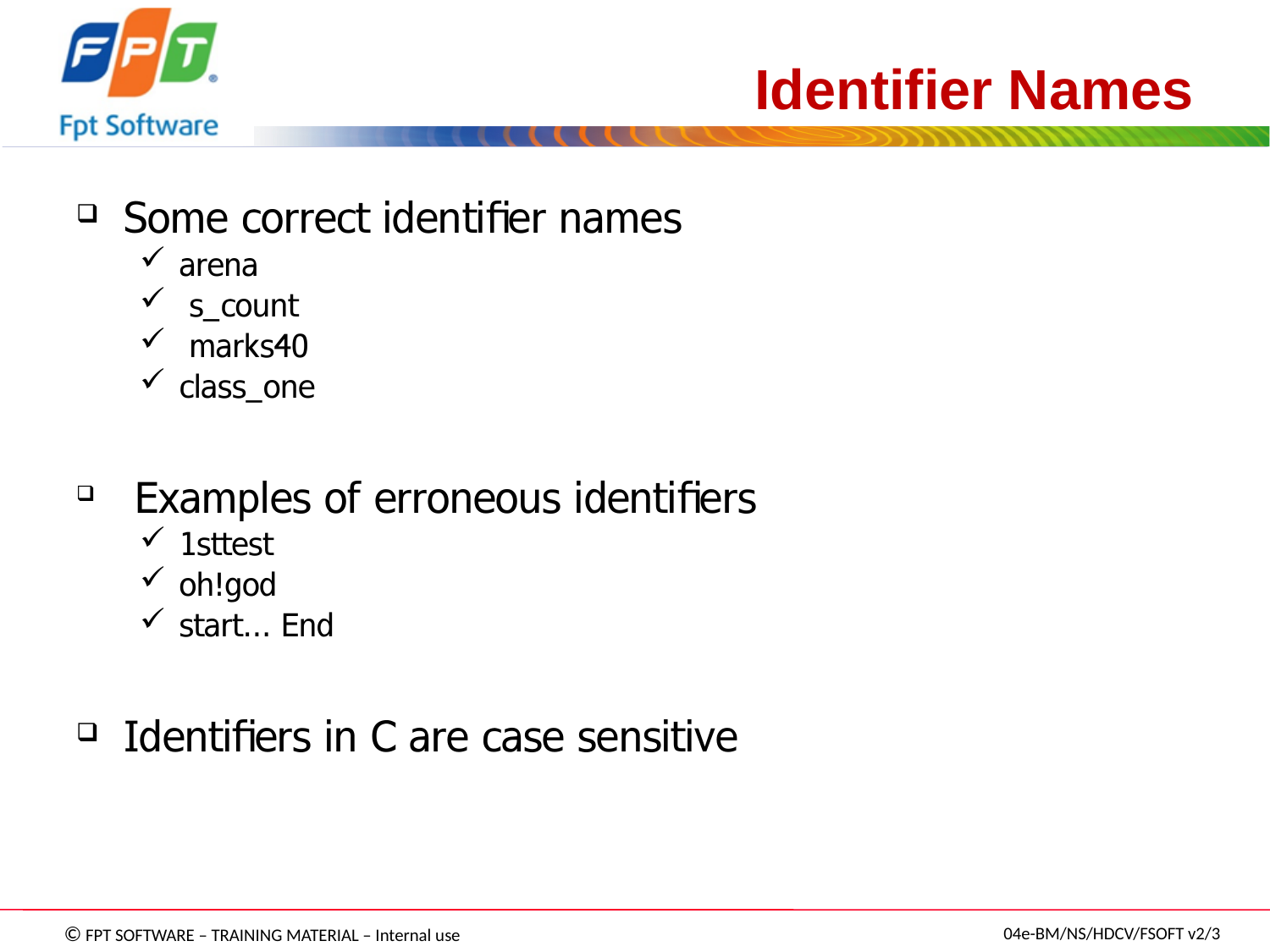

# Identifier Names
Some correct identifier names
arena
 s_count
 marks40
class_one

 Examples of erroneous identifiers
1sttest
oh!god
start... End

Identifiers in C are case sensitive